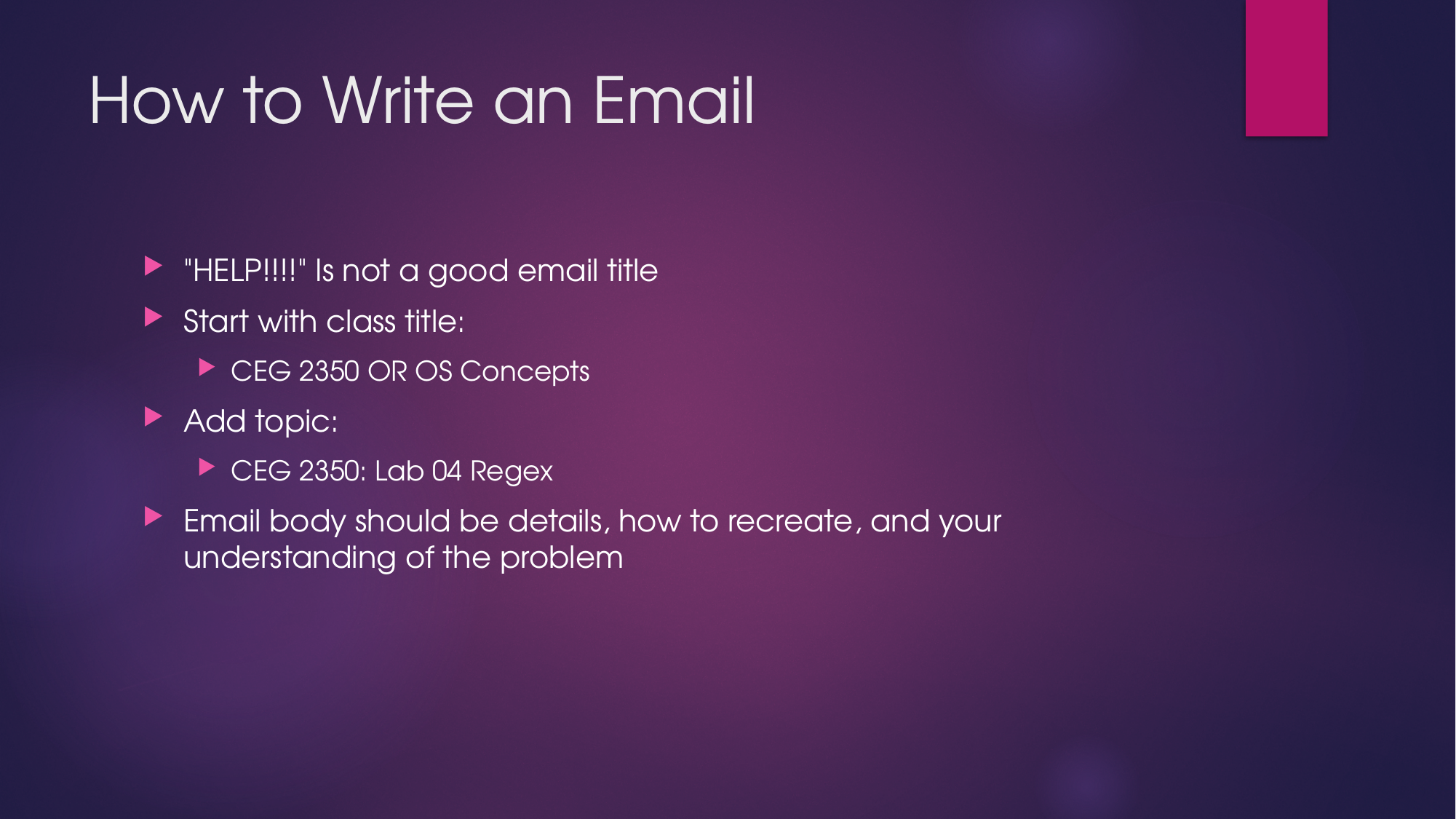

# How to Write an Email
"HELP!!!!" Is not a good email title
Start with class title:
CEG 2350 OR OS Concepts
Add topic:
CEG 2350: Lab 04 Regex
Email body should be details, how to recreate, and your understanding of the problem